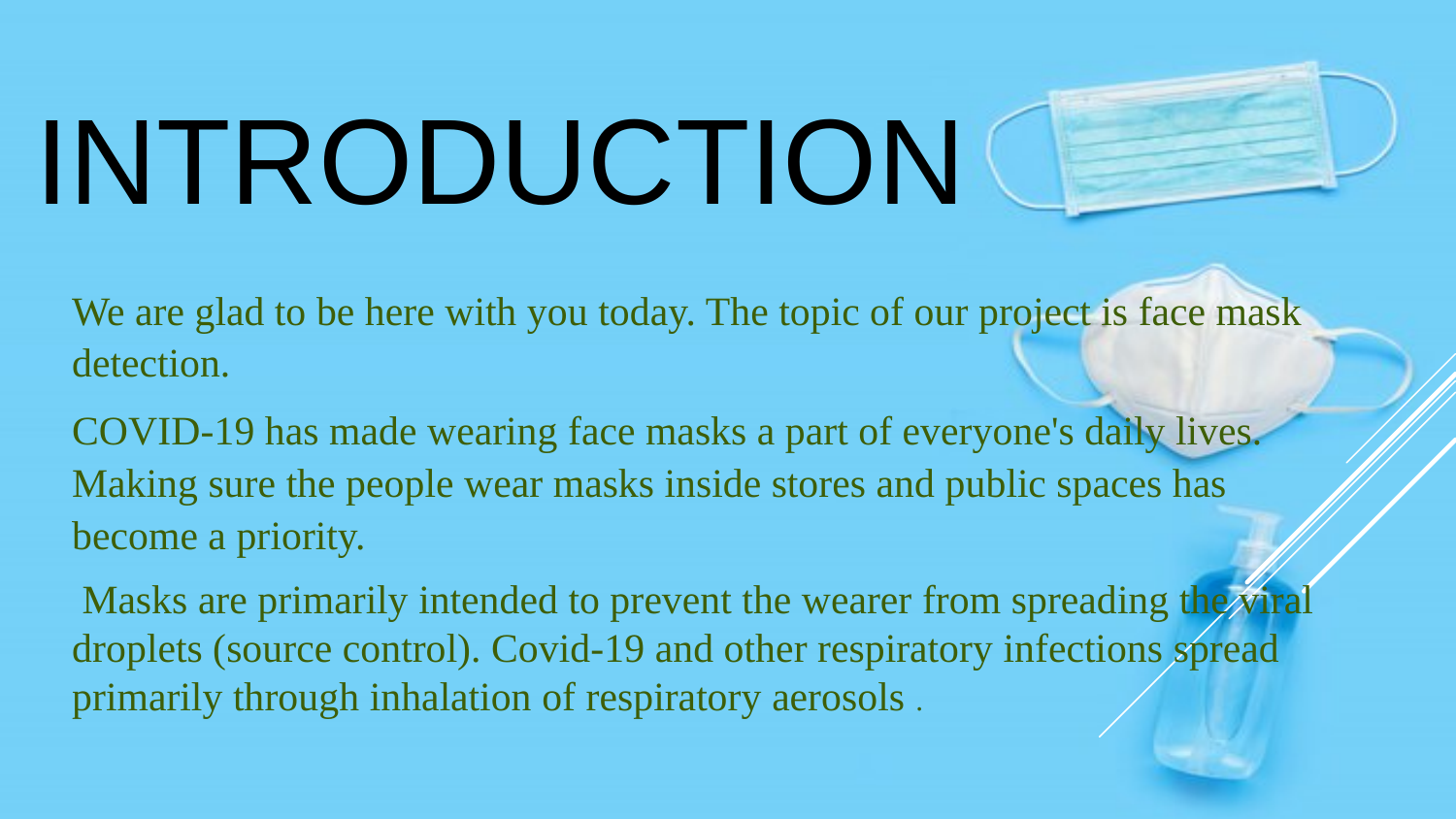

# Introduction
We are glad to be here with you today. The topic of our project is face mask detection.
COVID-19 has made wearing face masks a part of everyone's daily lives. Making sure the people wear masks inside stores and public spaces has become a priority.
 Masks are primarily intended to prevent the wearer from spreading the viral droplets (source control). Covid-19 and other respiratory infections spread primarily through inhalation of respiratory aerosols .